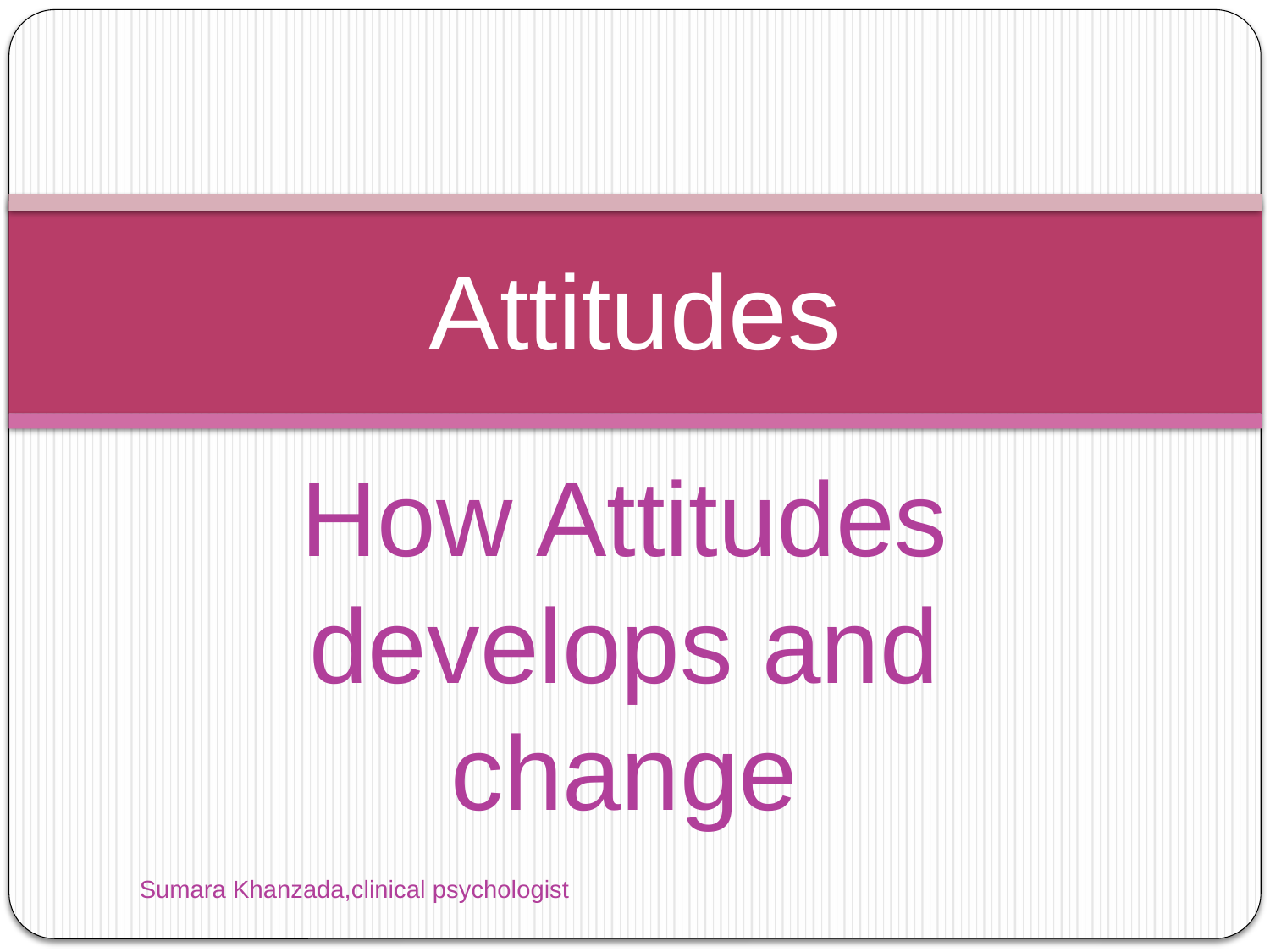

# Attitudes
How Attitudes develops and change
Sumara Khanzada,clinical psychologist